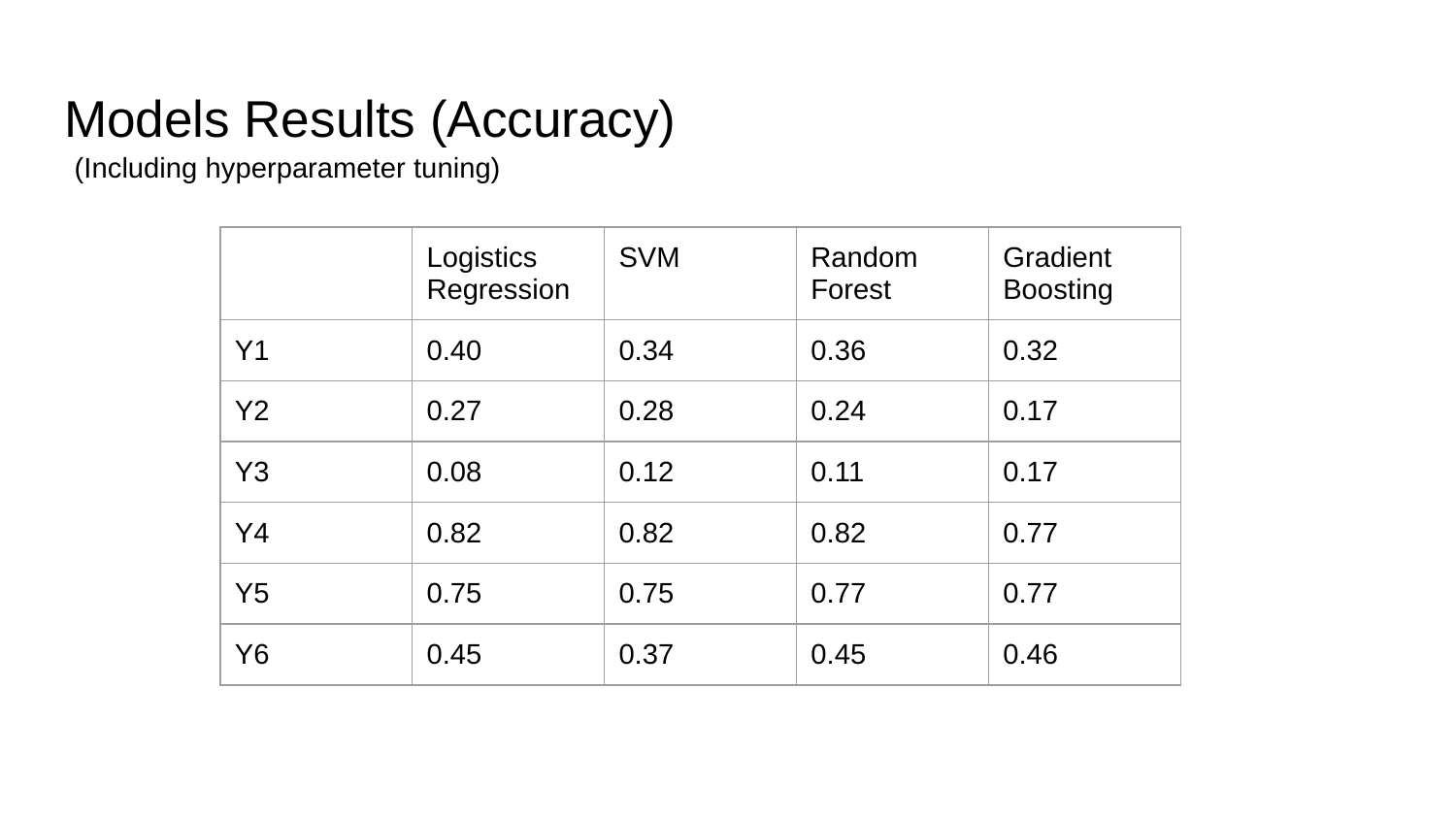

# Models Results (Accuracy)
(Including hyperparameter tuning)
|  | Logistics Regression | SVM | Random Forest | Gradient Boosting |
| --- | --- | --- | --- | --- |
| Y1 | 0.40 | 0.34 | 0.36 | 0.32 |
| Y2 | 0.27 | 0.28 | 0.24 | 0.17 |
| Y3 | 0.08 | 0.12 | 0.11 | 0.17 |
| Y4 | 0.82 | 0.82 | 0.82 | 0.77 |
| Y5 | 0.75 | 0.75 | 0.77 | 0.77 |
| Y6 | 0.45 | 0.37 | 0.45 | 0.46 |